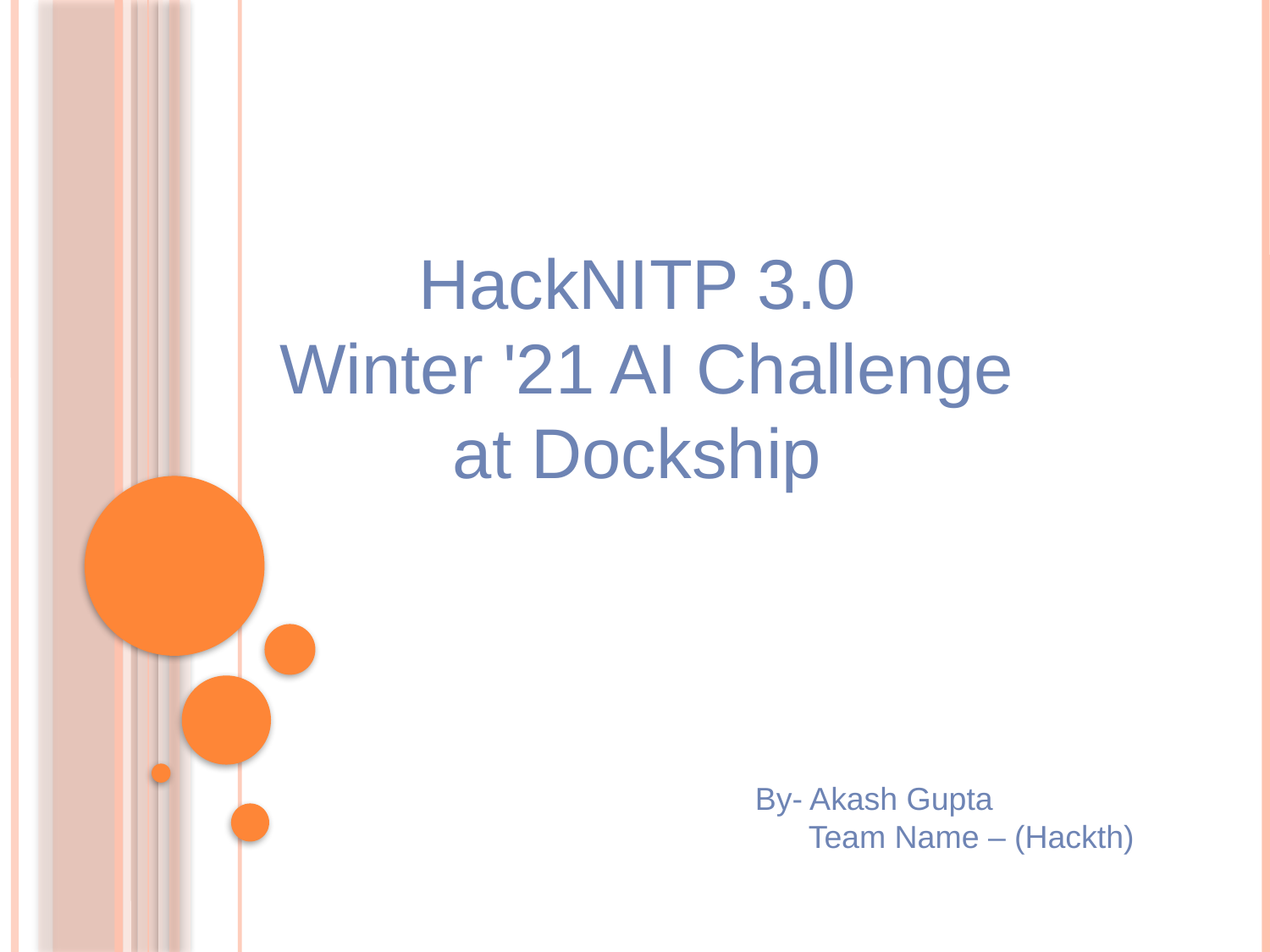

HackNITP 3.0
 Winter '21 AI Challenge
at Dockship
By- Akash Gupta
      Team Name – (Hackth)